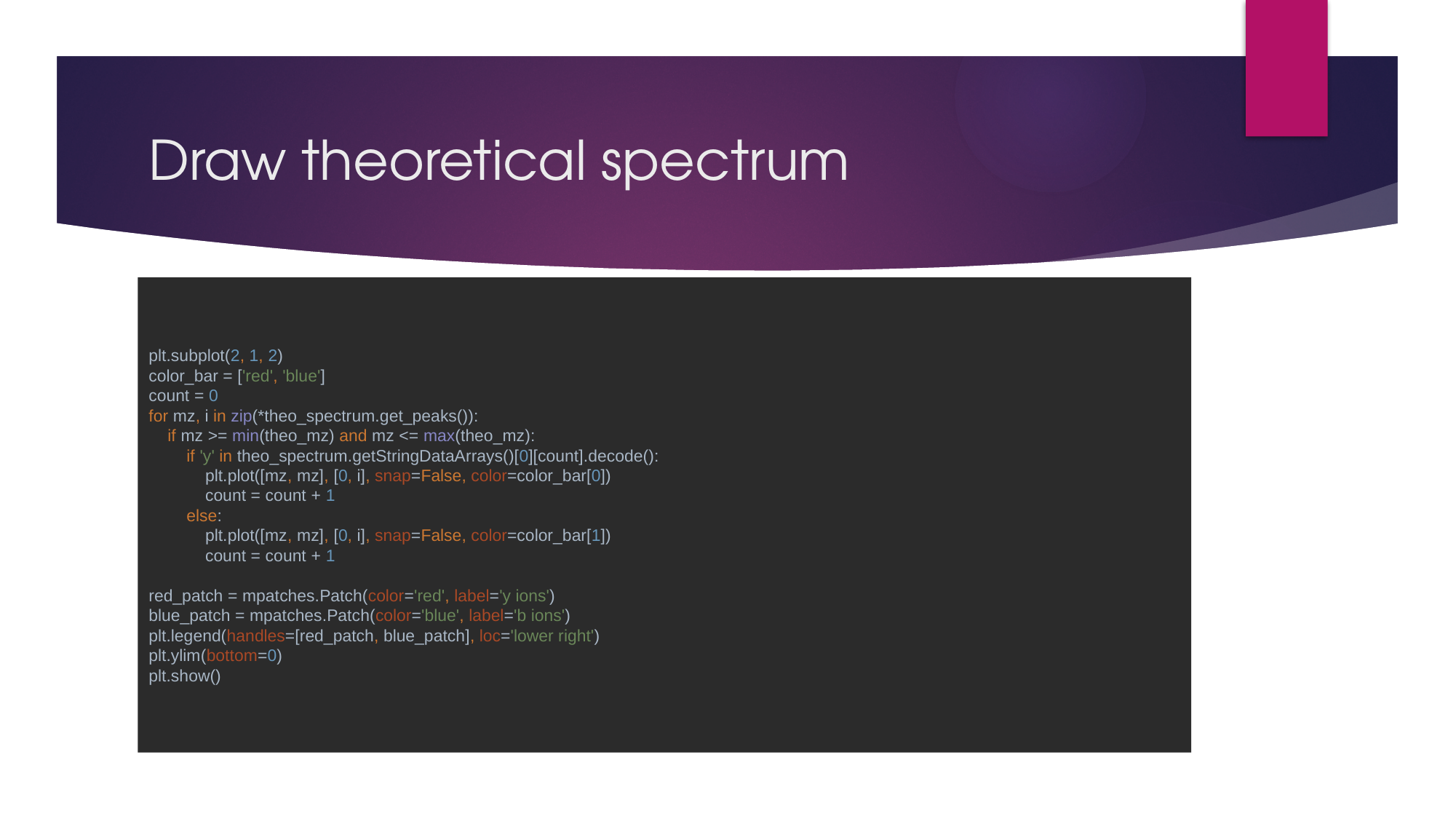

# Draw theoretical spectrum
plt.subplot(2, 1, 2)
color_bar = ['red', 'blue']
count = 0
for mz, i in zip(*theo_spectrum.get_peaks()):
    if mz >= min(theo_mz) and mz <= max(theo_mz):
        if 'y' in theo_spectrum.getStringDataArrays()[0][count].decode():
            plt.plot([mz, mz], [0, i], snap=False, color=color_bar[0])
            count = count + 1
        else:
            plt.plot([mz, mz], [0, i], snap=False, color=color_bar[1])
            count = count + 1
red_patch = mpatches.Patch(color='red', label='y ions')
blue_patch = mpatches.Patch(color='blue', label='b ions')
plt.legend(handles=[red_patch, blue_patch], loc='lower right')
plt.ylim(bottom=0)
plt.show()